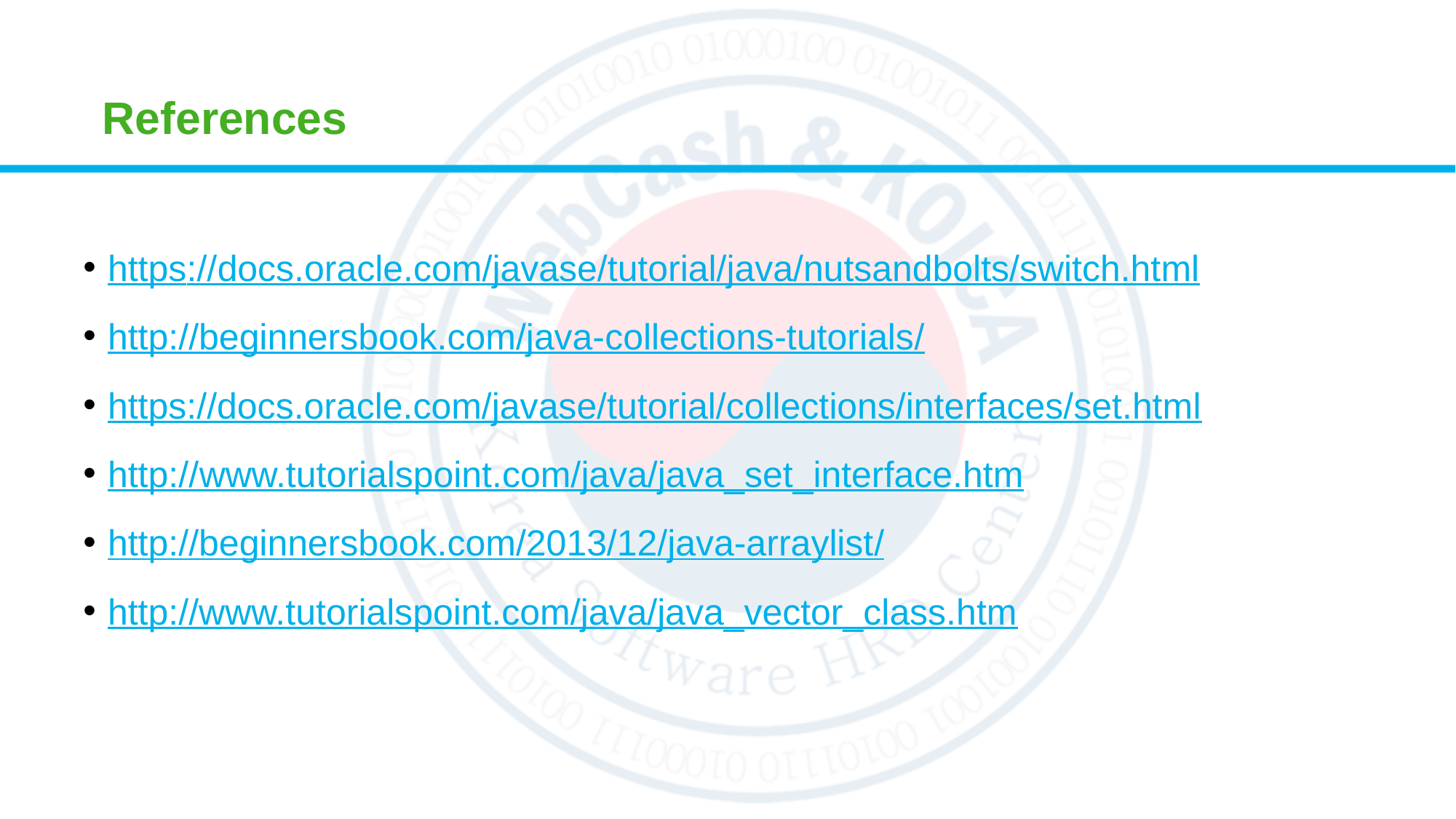

References

https://docs.oracle.com/javase/tutorial/java/nutsandbolts/switch.html
http://beginnersbook.com/java-collections-tutorials/
https://docs.oracle.com/javase/tutorial/collections/interfaces/set.html
http://www.tutorialspoint.com/java/java_set_interface.htm
http://beginnersbook.com/2013/12/java-arraylist/
http://www.tutorialspoint.com/java/java_vector_class.htm